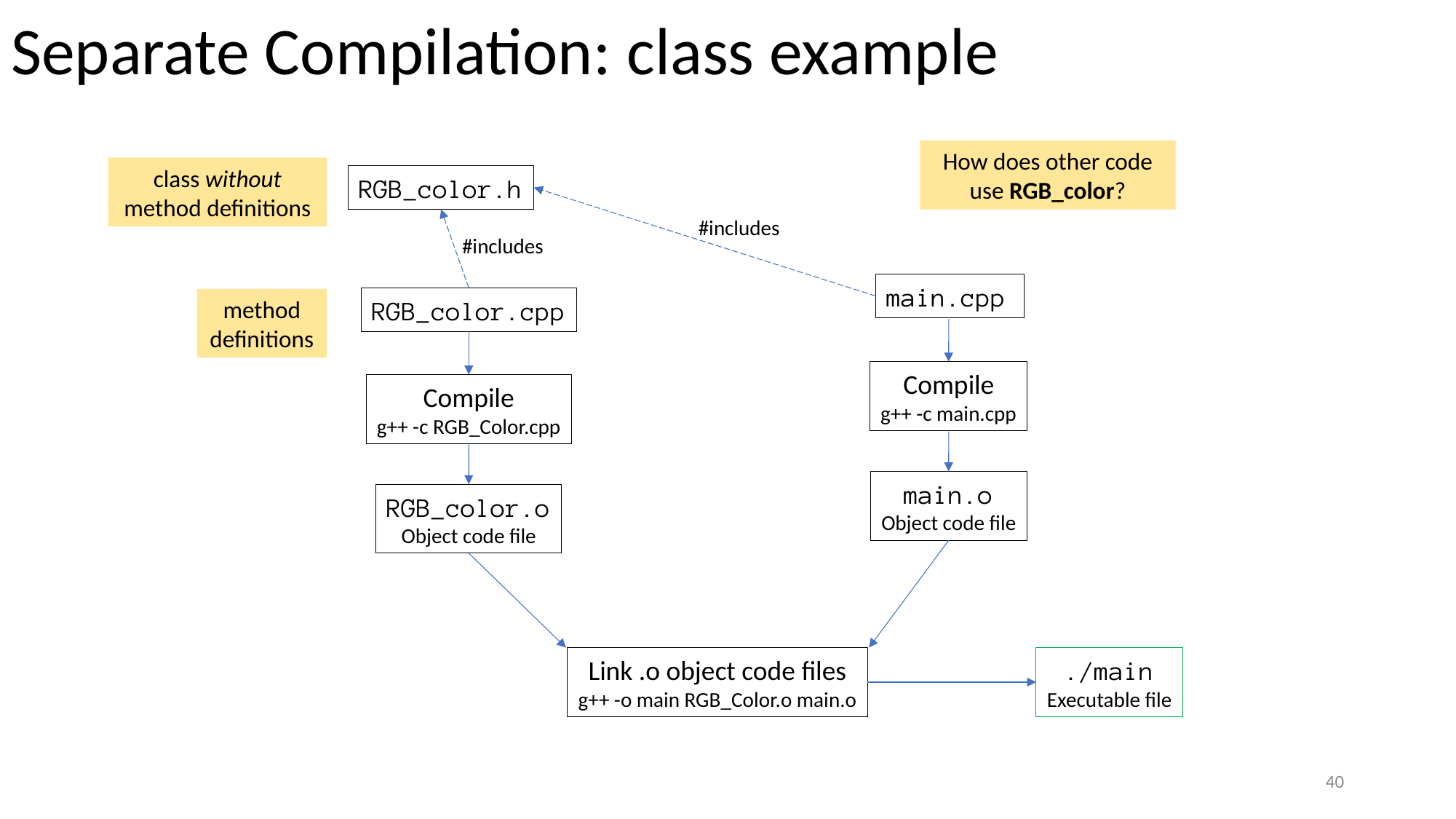

# Separate Compilation: class example
How does other code use RGB_color?
class without method definitions
RGB_color.h
#includes
#includes
main.cpp
RGB_color.cpp
method definitions
Compile
g++ -c main.cpp
Compile
g++ -c RGB_Color.cpp
main.o
Object code file
RGB_color.o
Object code file
Link .o object code files
g++ -o main RGB_Color.o main.o
./main
Executable file
40